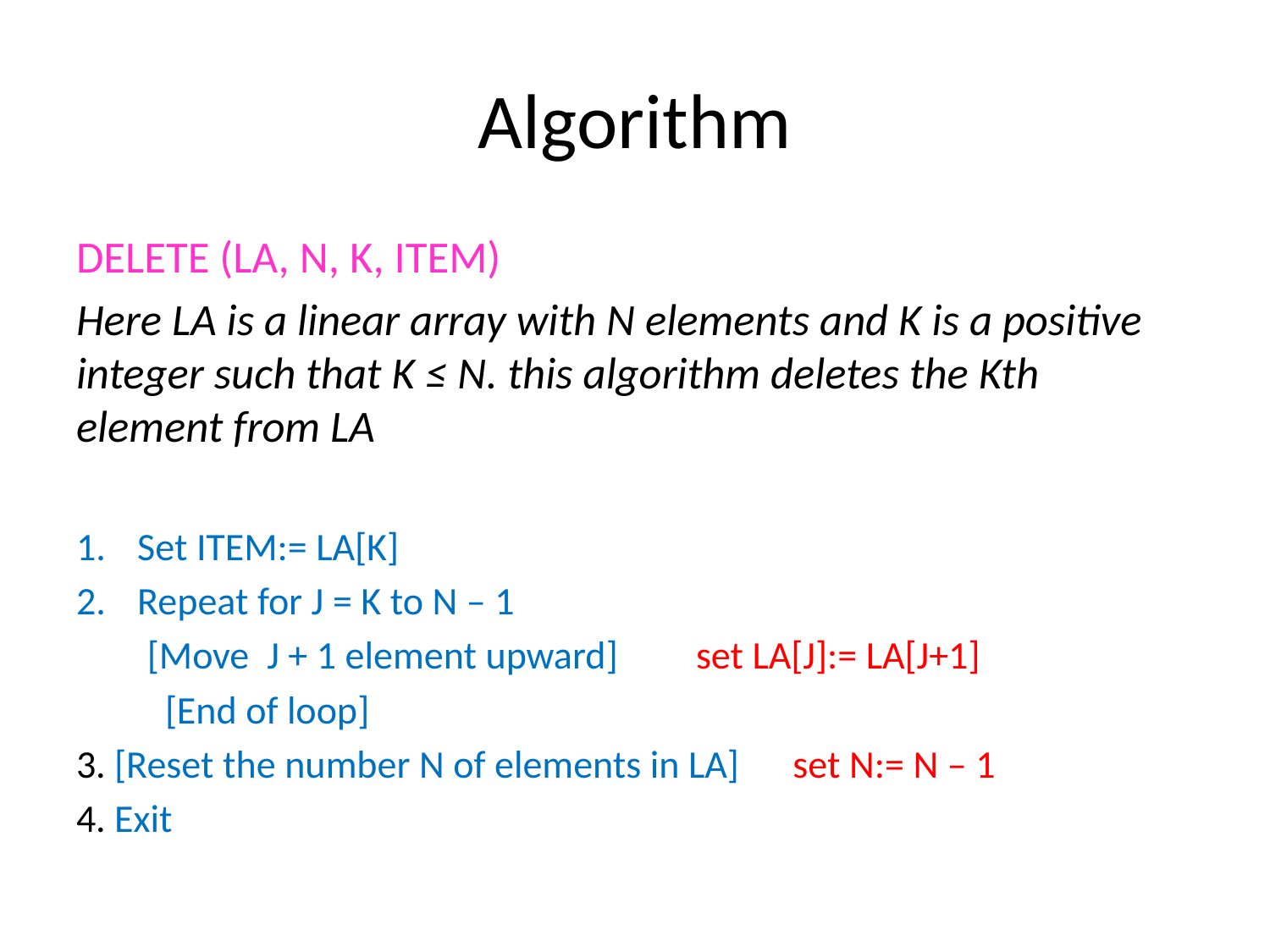

# Algorithm
DELETE (LA, N, K, ITEM)
Here LA is a linear array with N elements and K is a positive integer such that K ≤ N. this algorithm deletes the Kth element from LA

Set ITEM:= LA[K]
Repeat for J = K to N – 1
        [Move  J + 1 element upward]	  set LA[J]:= LA[J+1]
          [End of loop]
3. [Reset the number N of elements in LA]      set N:= N – 1
4. Exit